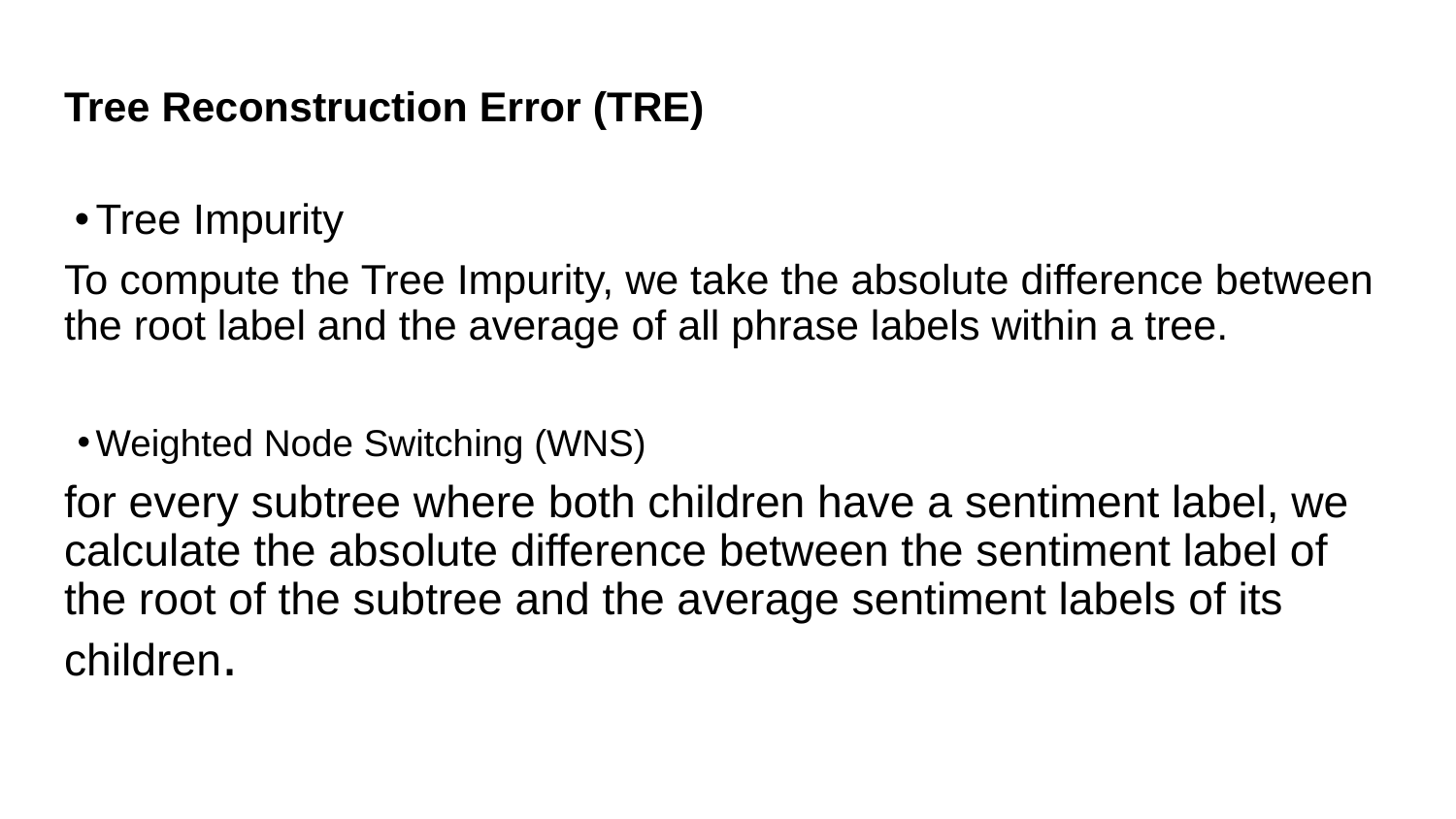

# Tree Reconstruction Error (TRE)

Tree Impurity
To compute the Tree Impurity, we take the absolute difference between the root label and the average of all phrase labels within a tree.

Weighted Node Switching (WNS)
for every subtree where both children have a sentiment label, we calculate the absolute difference between the sentiment label of the root of the subtree and the average sentiment labels of its children.